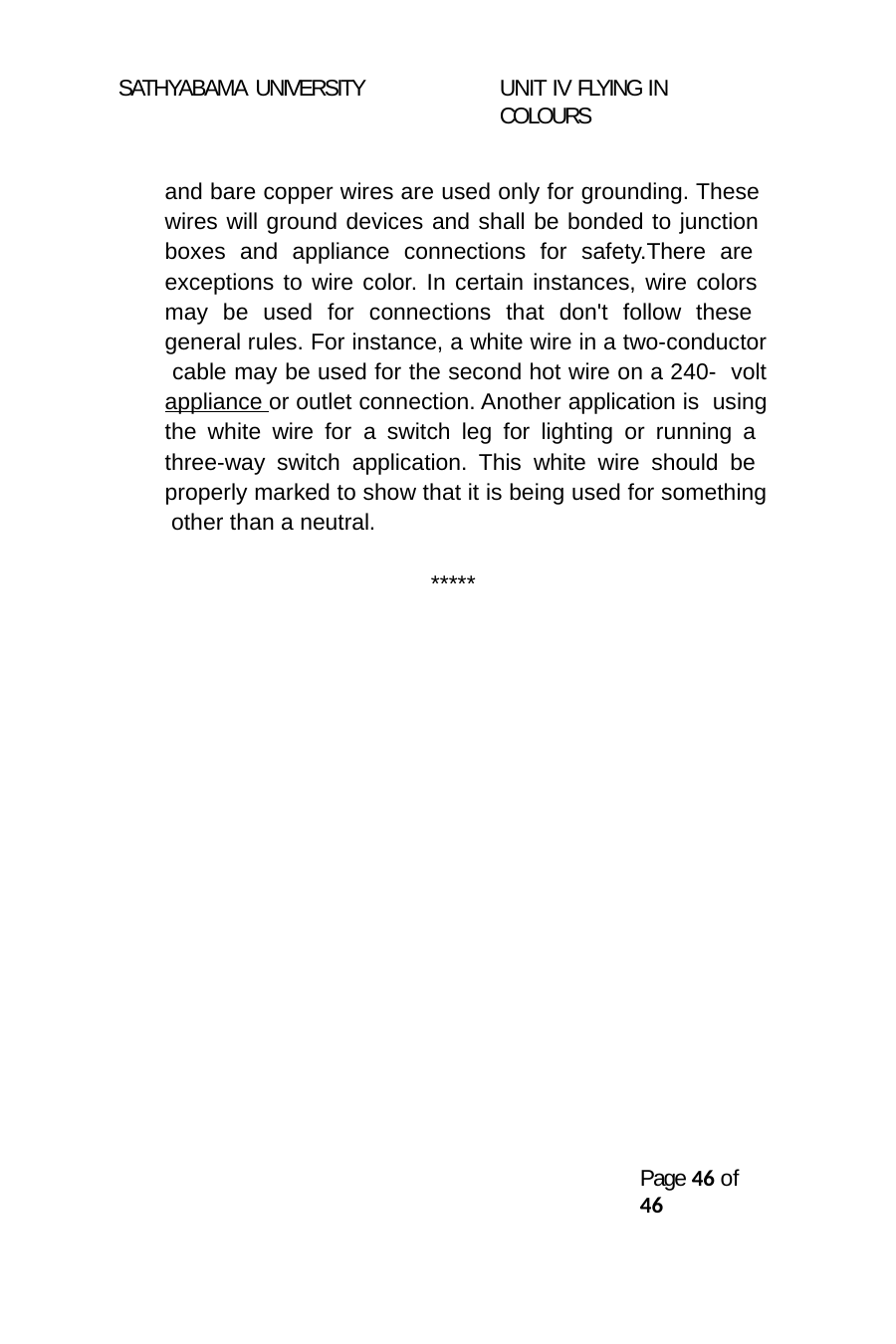

SATHYABAMA UNIVERSITY
UNIT IV FLYING IN COLOURS
and bare copper wires are used only for grounding. These  wires will ground devices and shall be bonded to junction  boxes and appliance connections for safety.There are  exceptions to wire color. In certain instances, wire colors  may be used for connections that don't follow these  general rules. For instance, a white wire in a two-conductor  cable may be used for the second hot wire on a 240-  volt appliance or outlet connection. Another application is  using the white wire for a switch leg for lighting or running a  three-way switch application. This white wire should be  properly marked to show that it is being used for something  other than a neutral.

*****
Page 46 of 46